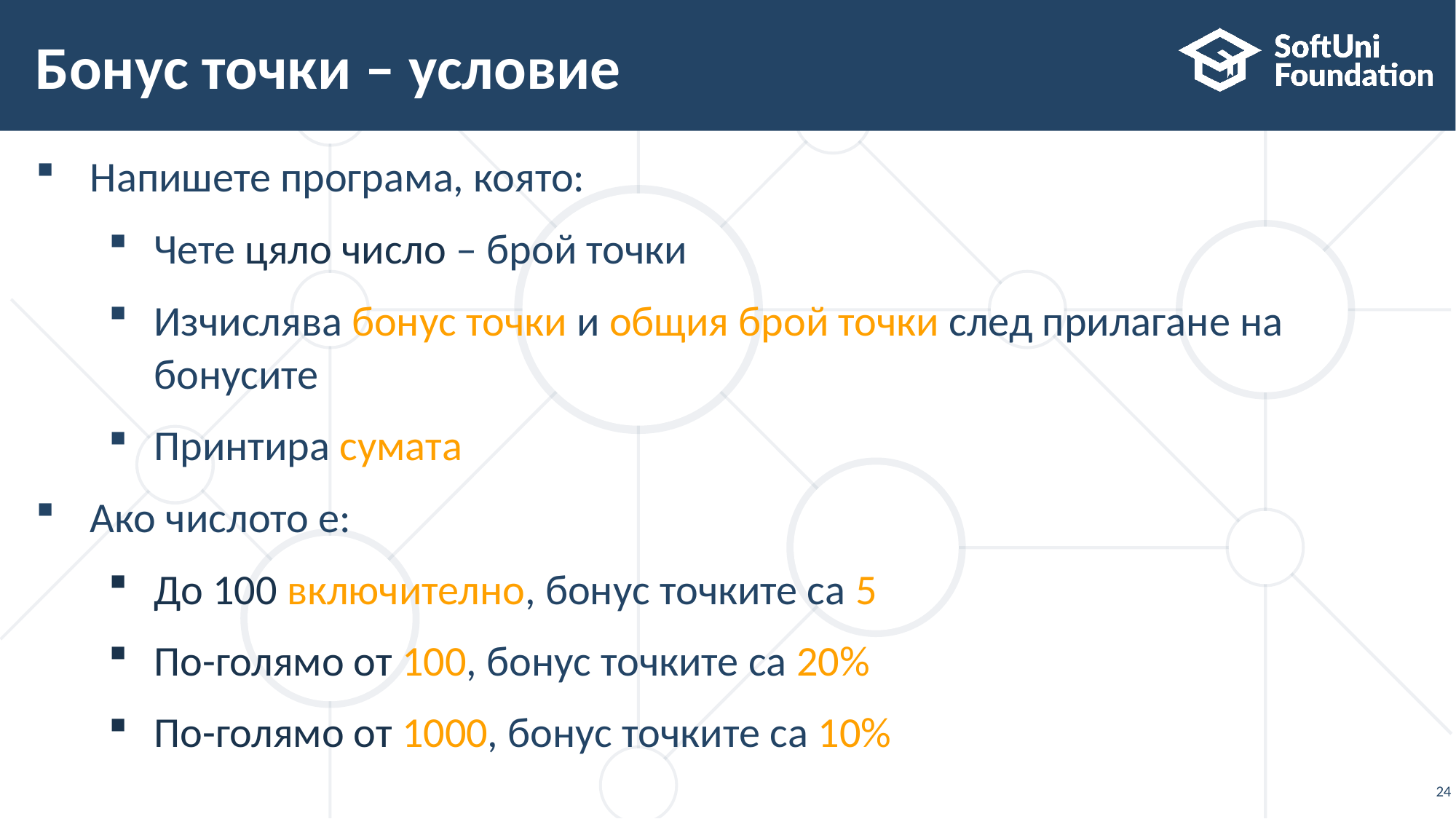

# Бонус точки – условие
Напишете програма, която:
Чете цяло число – брой точки
Изчислява бонус точки и общия брой точки след прилагане на бонусите
Принтира сумата
Ако числото е:
До 100 включително, бонус точките са 5
По-голямо от 100, бонус точките са 20%
По-голямо от 1000, бонус точките са 10%

24